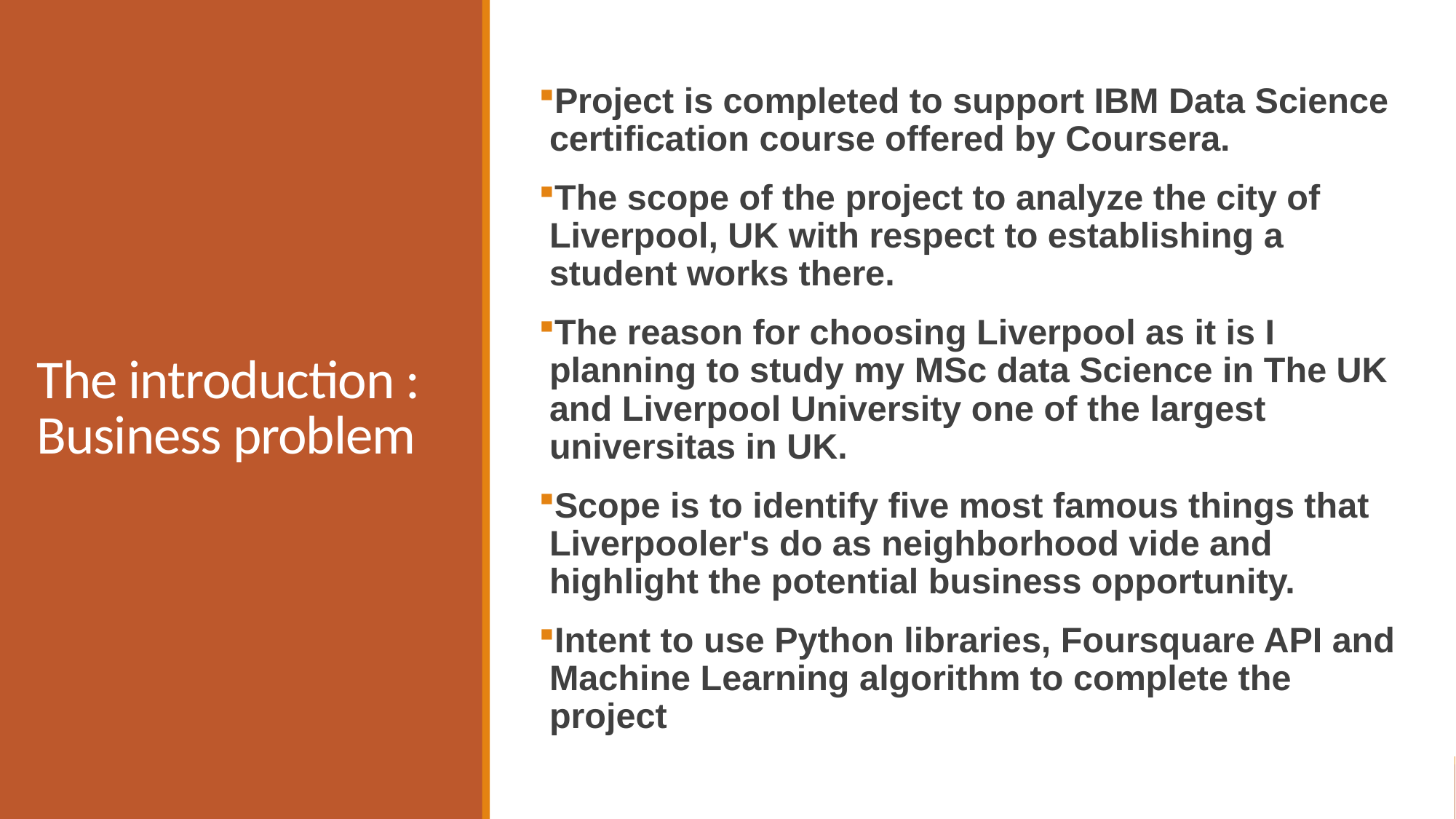

The introduction : Business problem
Project is completed to support IBM Data Science certification course offered by Coursera.
The scope of the project to analyze the city of Liverpool, UK with respect to establishing a student works there.
The reason for choosing Liverpool as it is I planning to study my MSc data Science in The UK and Liverpool University one of the largest universitas in UK.
Scope is to identify five most famous things that Liverpooler's do as neighborhood vide and highlight the potential business opportunity.
Intent to use Python libraries, Foursquare API and Machine Learning algorithm to complete the project